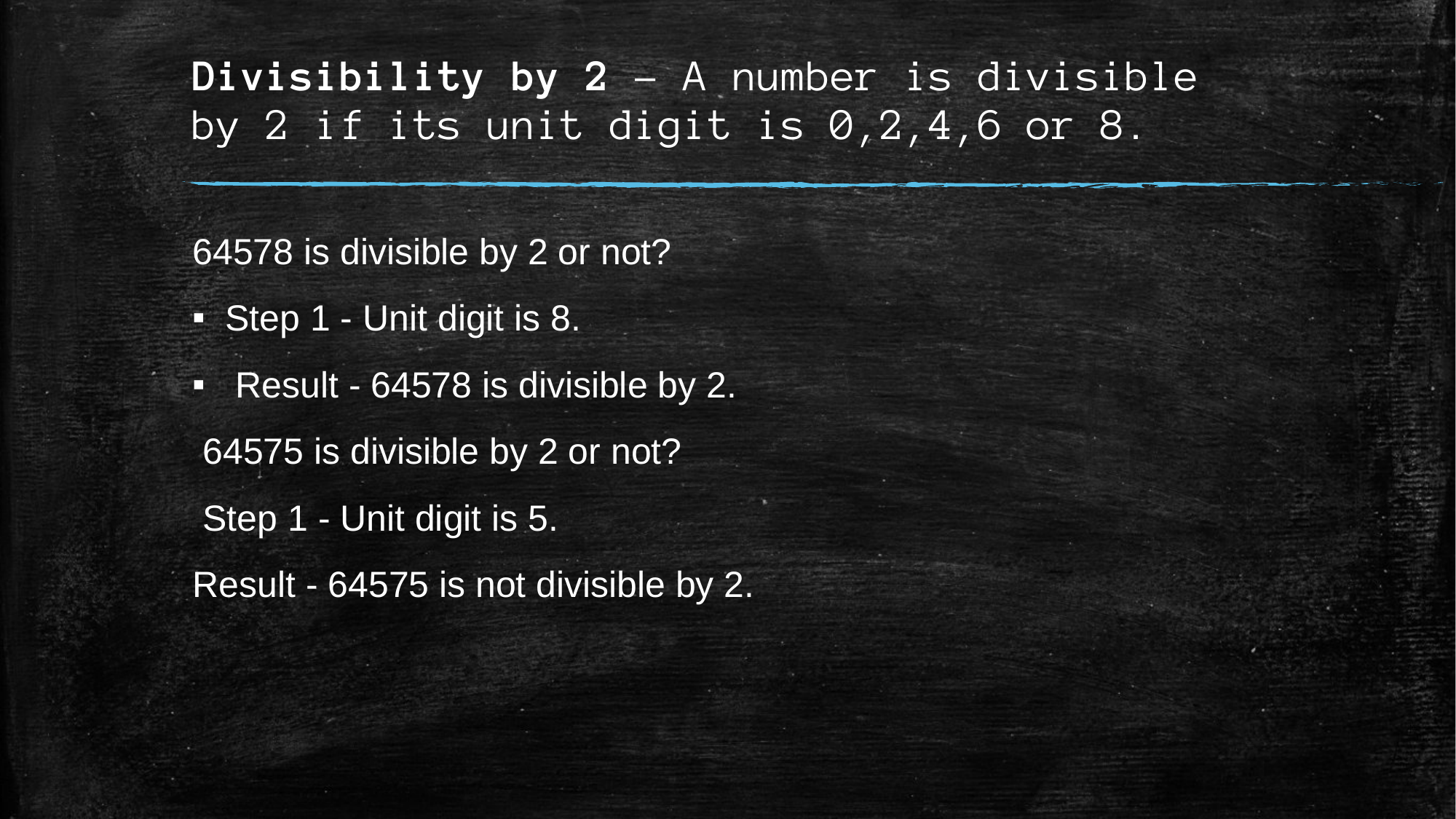

# Divisibility by 2 - A number is divisible by 2 if its unit digit is 0,2,4,6 or 8.
64578 is divisible by 2 or not?
Step 1 - Unit digit is 8.
 Result - 64578 is divisible by 2.
 64575 is divisible by 2 or not?
 Step 1 - Unit digit is 5.
Result - 64575 is not divisible by 2.